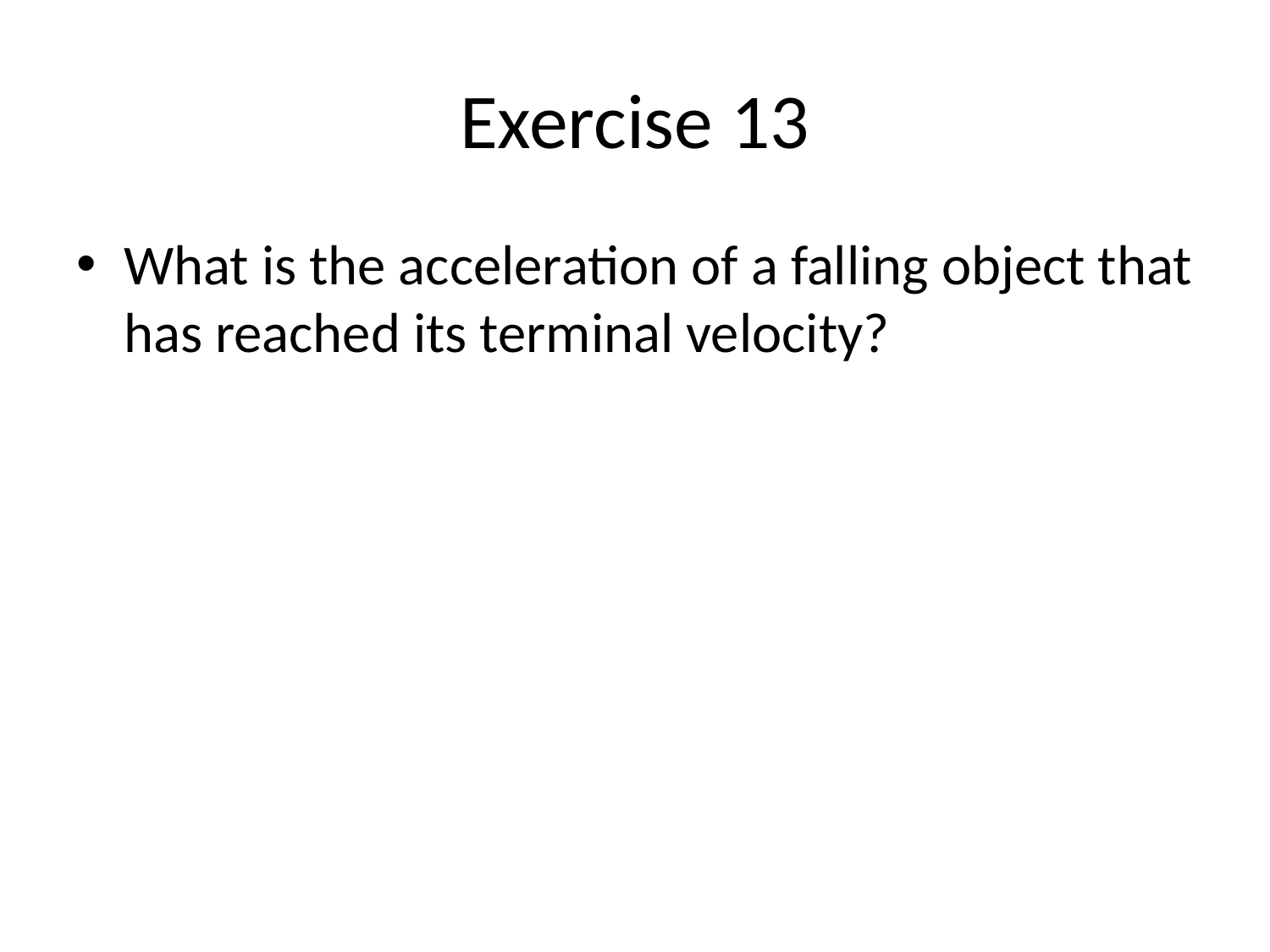

# Exercise 13
What is the acceleration of a falling object that has reached its terminal velocity?